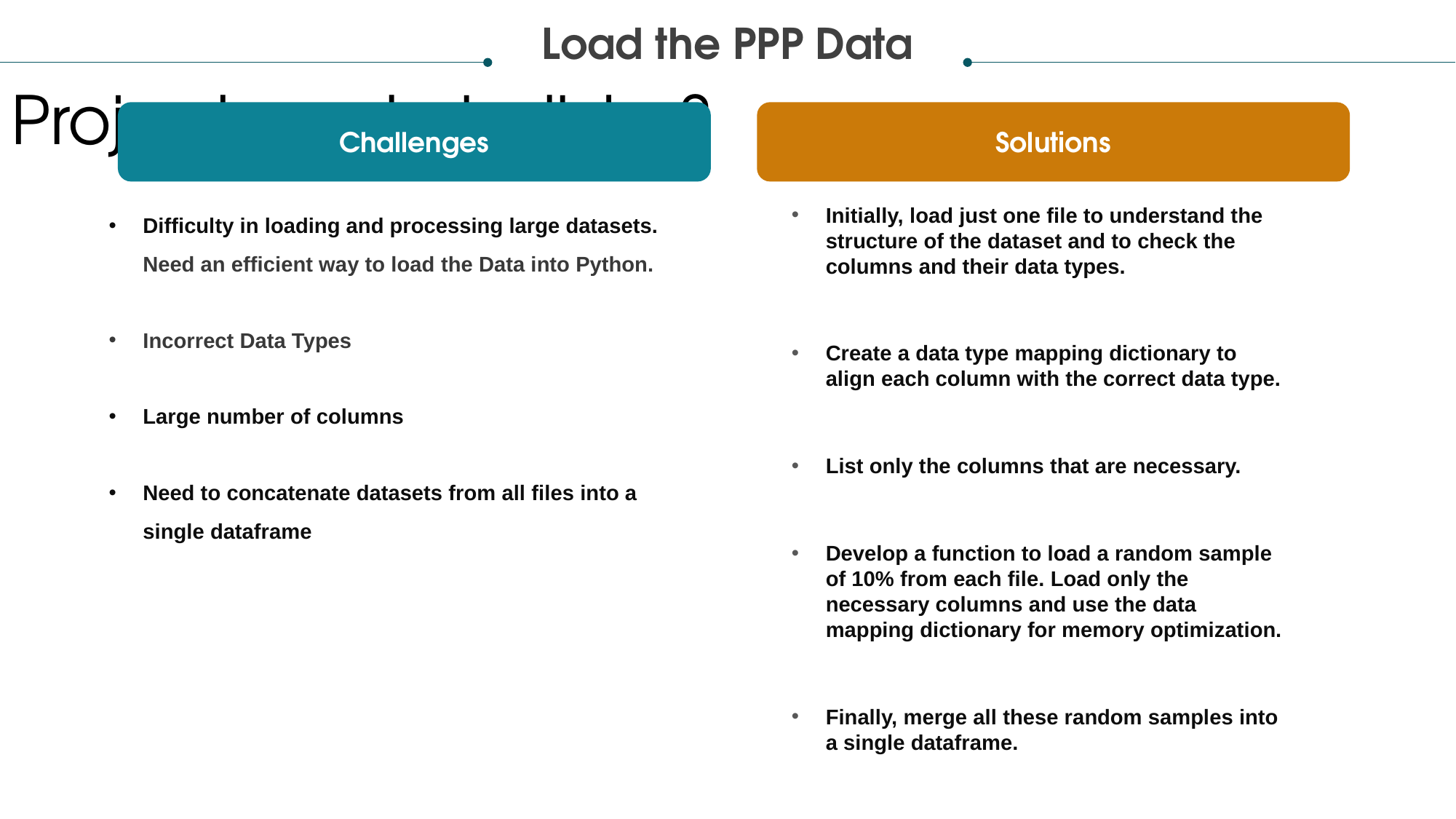

Load the PPP Data
Project analysis slide 8
Challenges
Solutions
Difficulty in loading and processing large datasets. Need an efficient way to load the Data into Python.

Incorrect Data Types

Large number of columns

Need to concatenate datasets from all files into a single dataframe

Initially, load just one file to understand the structure of the dataset and to check the columns and their data types.

Create a data type mapping dictionary to align each column with the correct data type.

List only the columns that are necessary.

Develop a function to load a random sample of 10% from each file. Load only the necessary columns and use the data mapping dictionary for memory optimization.

Finally, merge all these random samples into a single dataframe.

.